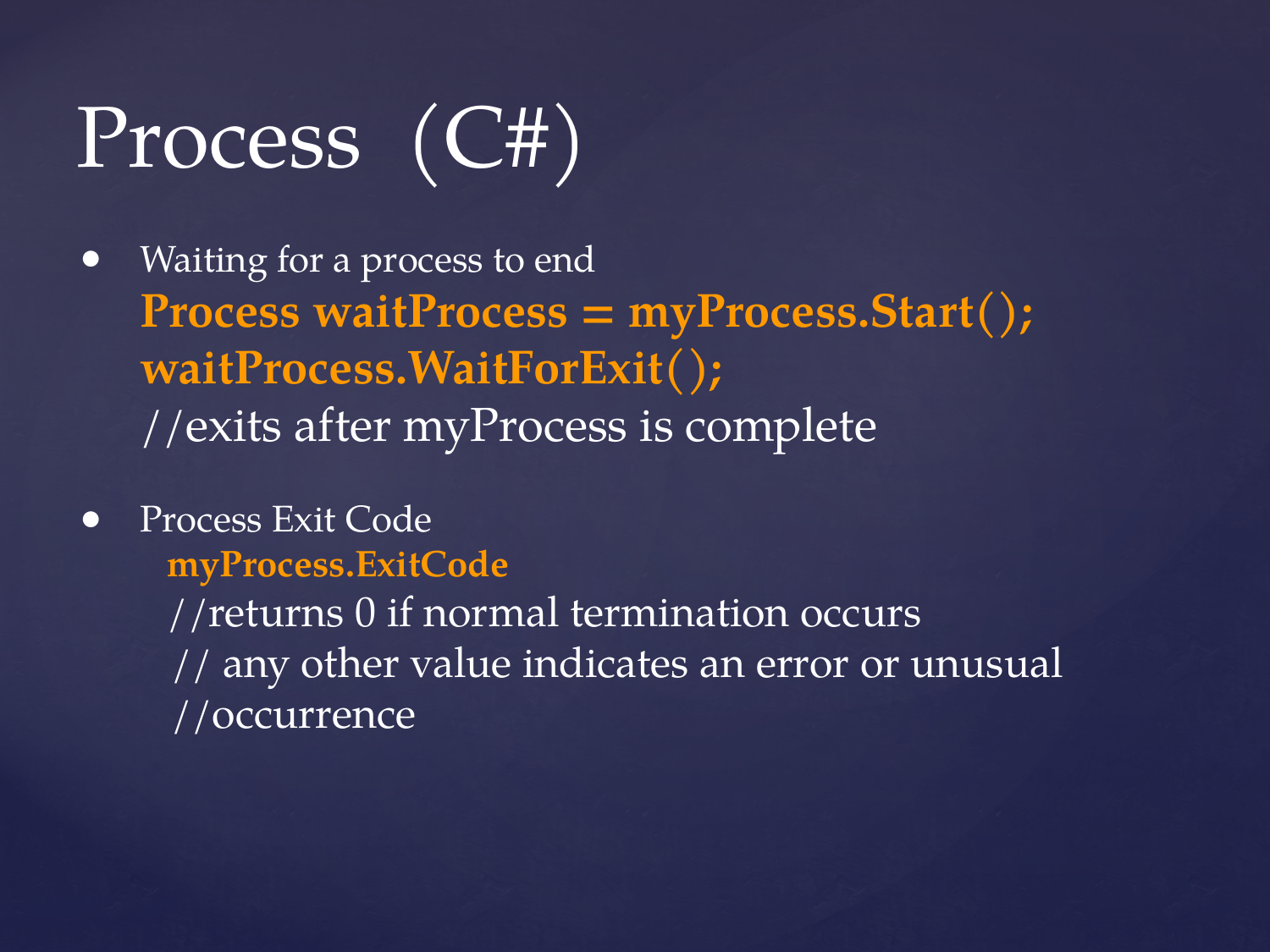

# Process  (C#)
Waiting for a process to end
Process waitProcess = myProcess.Start();
waitProcess.WaitForExit();
//exits after myProcess is complete

Process Exit Code
   myProcess.ExitCode
   //returns 0 if normal termination occurs
   // any other value indicates an error or unusual
   //occurrence